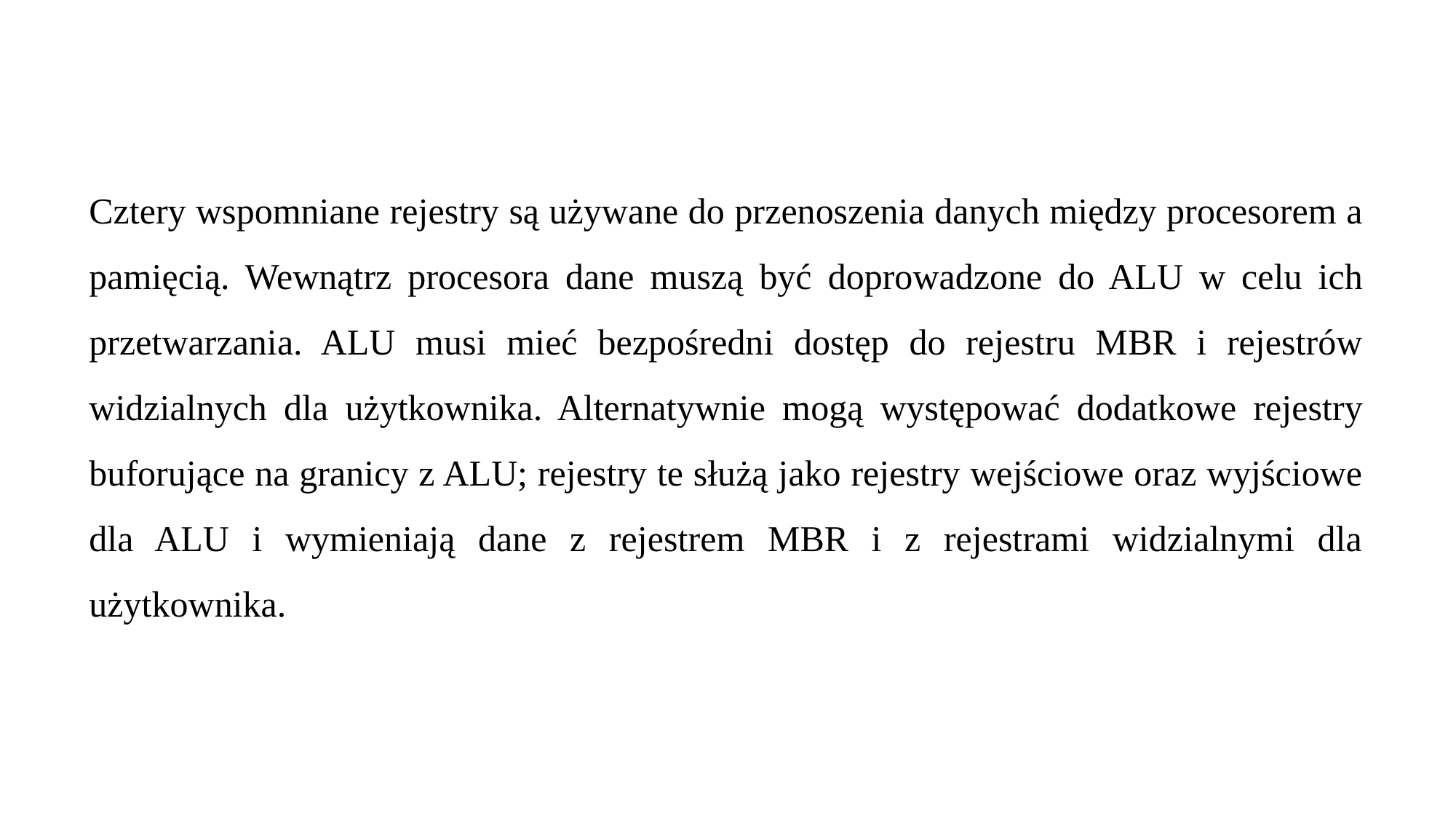

Cztery wspomniane rejestry są używane do przenoszenia danych między procesorem a pamięcią. Wewnątrz procesora dane muszą być doprowadzone do ALU w celu ich przetwarzania. ALU musi mieć bezpośredni dostęp do rejestru MBR i rejestrów widzialnych dla użytkownika. Alternatywnie mogą występować dodatkowe rejestry buforujące na granicy z ALU; rejestry te służą jako rejestry wejściowe oraz wyjściowe dla ALU i wymieniają dane z rejestrem MBR i z rejestrami widzialnymi dla użytkownika.